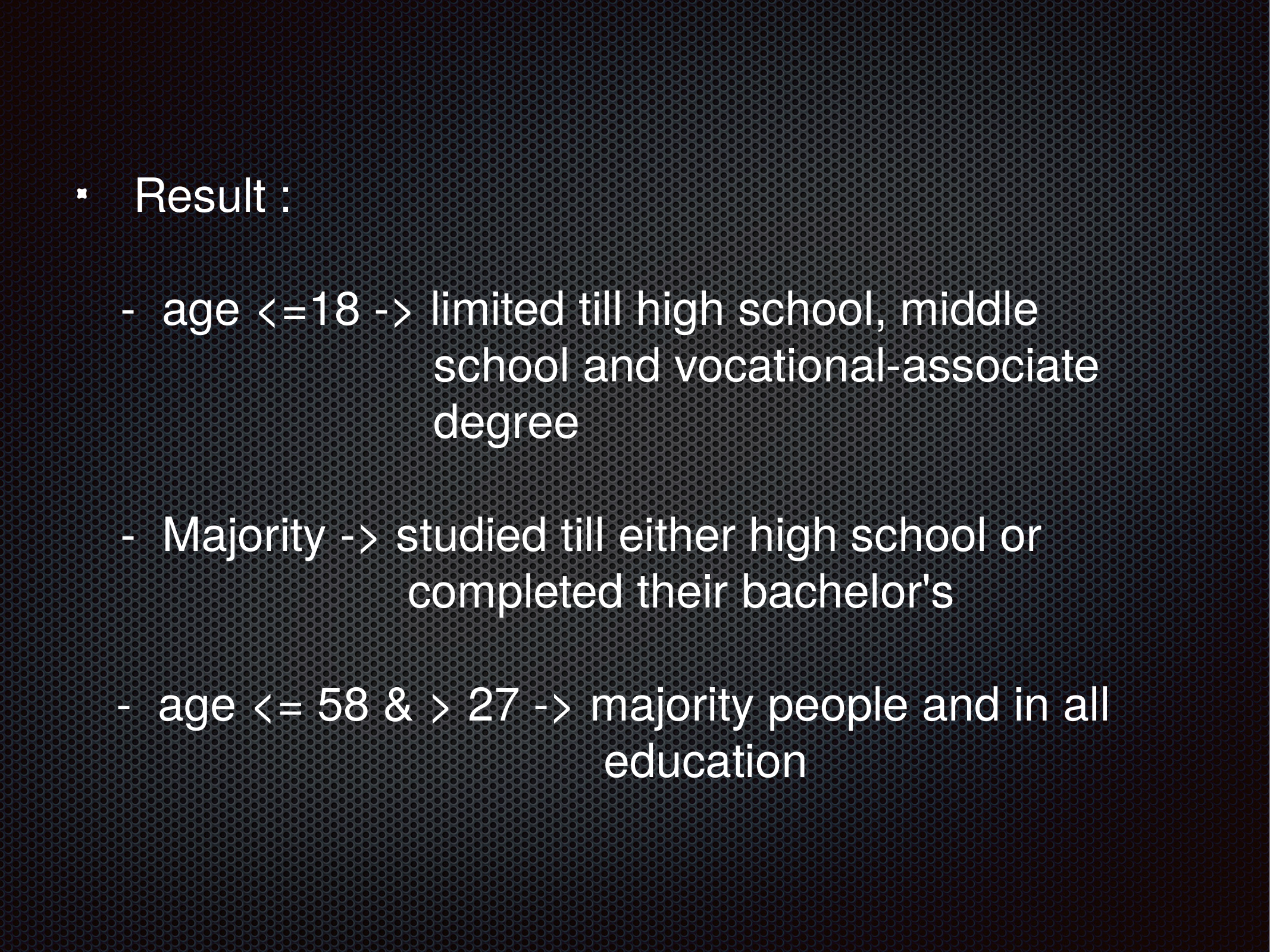

Result :
-  age <=18 -> limited till high school, middle
                        school and vocational-associate
                        degree
-  Majority -> studied till either high school or
                      completed their bachelor's
   -  age <= 58 & > 27 -> majority people and in all
                                     education